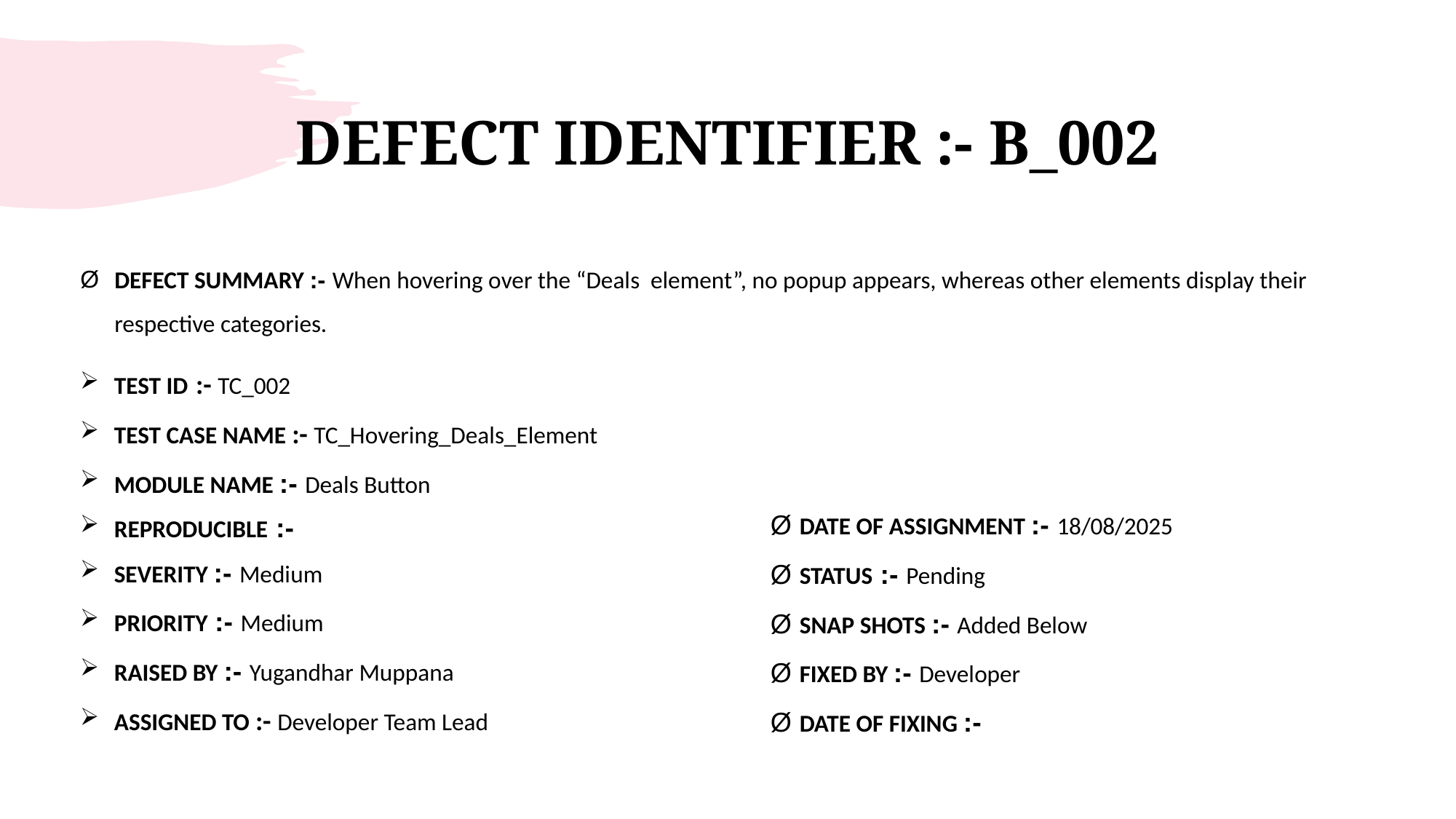

# Defect identifier :- B_002
Defect summary :- When hovering over the “Deals  element”, no popup appears, whereas other elements display their respective categories.
Test Id :- TC_002
Test case name :- TC_Hovering_Deals_Element
Module name :- Deals Button
Reproducible :-
Severity :- Medium
Priority :- Medium
Raised by :- Yugandhar Muppana
Assigned to :- Developer Team Lead

Ø Date of assignment :- 18/08/2025
Ø Status :- Pending
Ø Snap shots :- Added Below
Ø Fixed by :- Developer
Ø Date of fixing :-